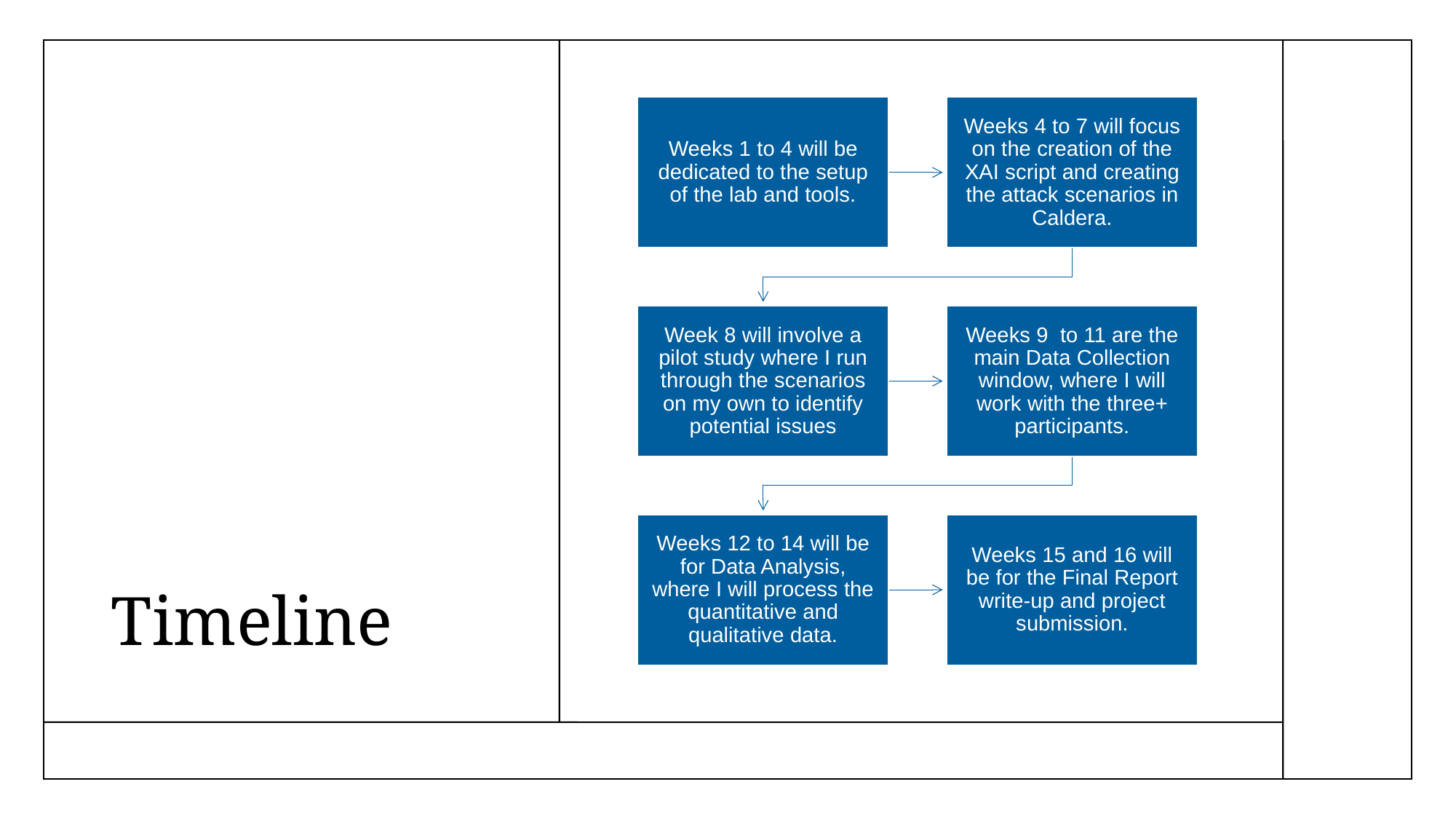

# Timeline

Weeks 1 to 4 will be dedicated to the setup of the lab and tools.

Weeks 4 to 7 will focus on the creation of the XAI script and creating the attack scenarios in Caldera.

Week 8 will involve a pilot study where I run through the scenarios on my own to identify potential issues

Weeks 9  to 11 are the main Data Collection window, where I will work with the three+ participants.

Weeks 12 to 14 will be for Data Analysis, where I will process the quantitative and qualitative data.
Weeks 15 and 16 will be for the Final Report write-up and project submission.